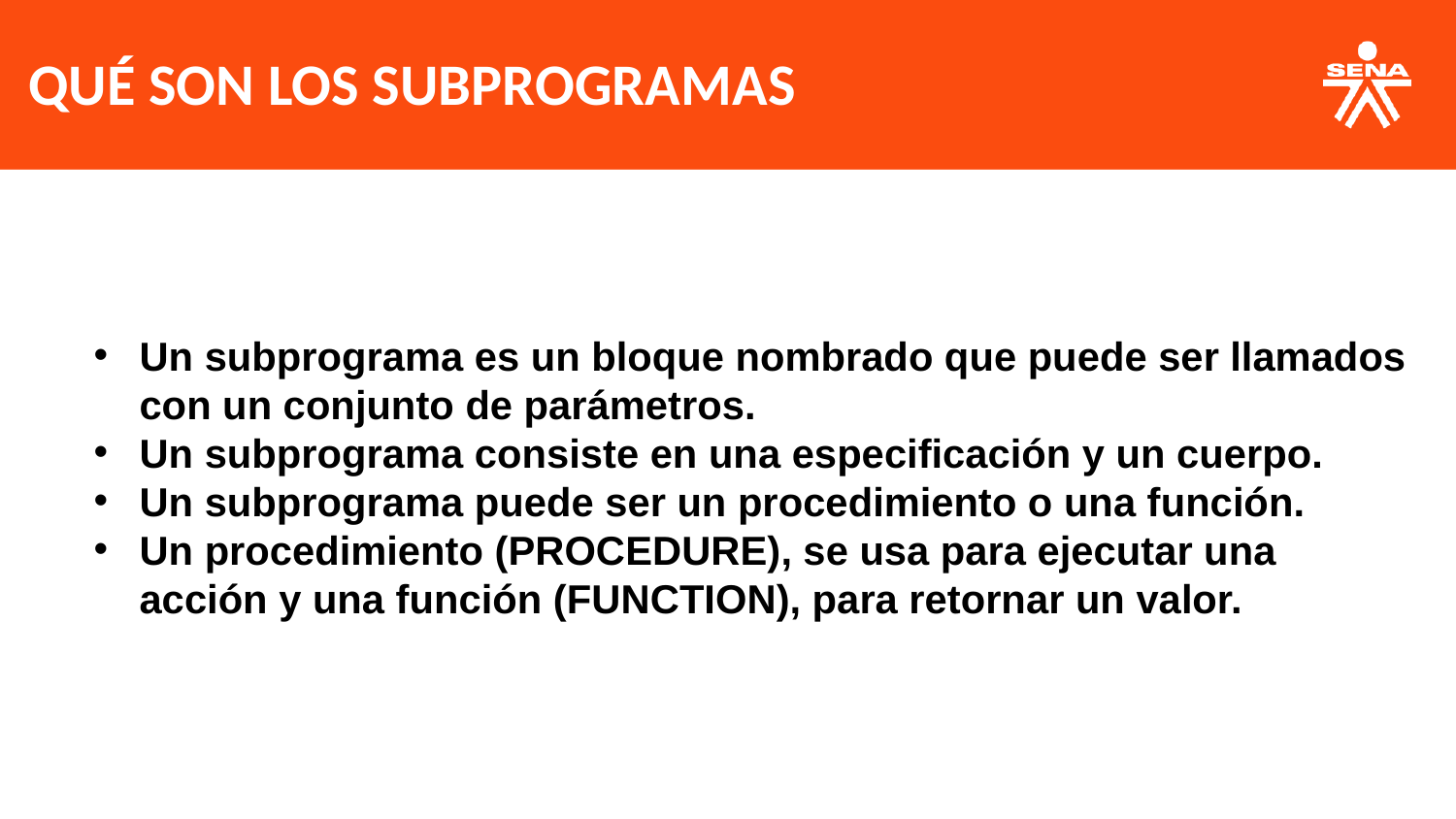

QUÉ SON LOS SUBPROGRAMAS

Un subprograma es un bloque nombrado que puede ser llamados con un conjunto de parámetros.
Un subprograma consiste en una especificación y un cuerpo.
Un subprograma puede ser un procedimiento o una función.
Un procedimiento (PROCEDURE), se usa para ejecutar una acción y una función (FUNCTION), para retornar un valor.